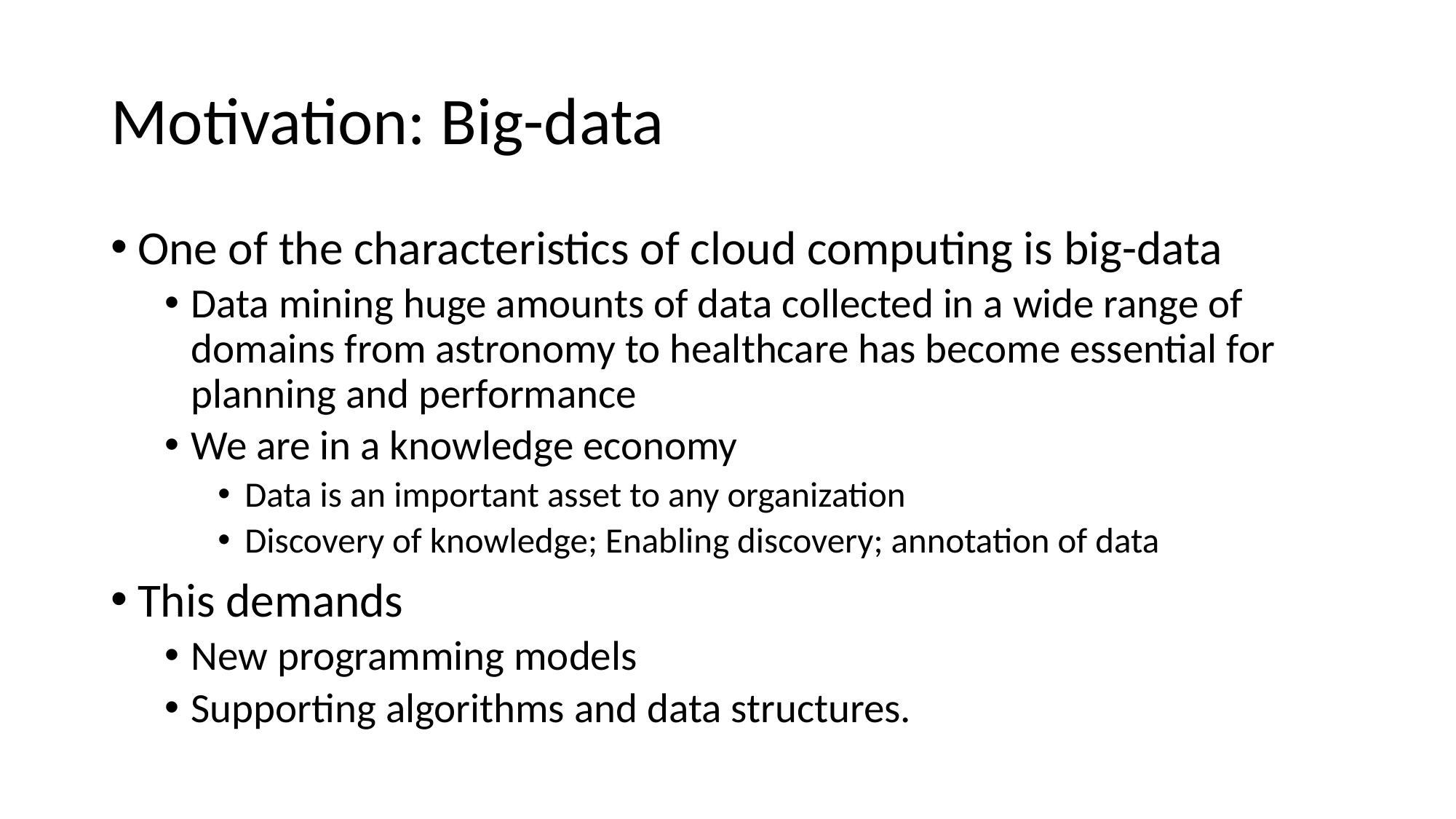

# Motivation: Big-data
One of the characteristics of cloud computing is big-data
Data mining huge amounts of data collected in a wide range of domains from astronomy to healthcare has become essential for planning and performance
We are in a knowledge economy
Data is an important asset to any organization
Discovery of knowledge; Enabling discovery; annotation of data
This demands
New programming models
Supporting algorithms and data structures.